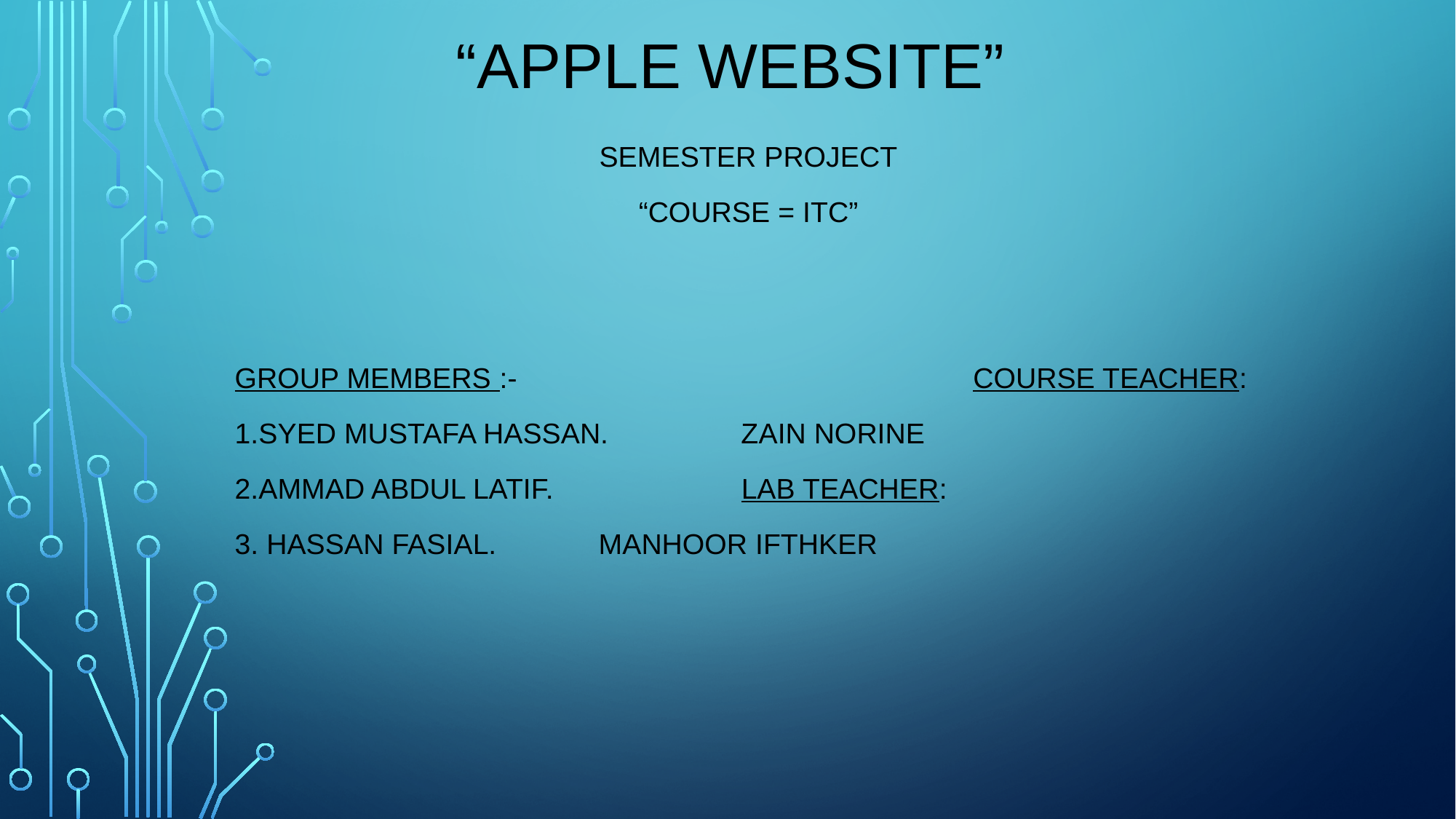

# “APPLE WEBSITE”
SEMESTER PROJECT
“COURSE = ITC”

Group members :-                                                         COURSE TEACHER:
1.Syed Mustafa Hassan.			            ZAIN NORINE
2.Ammad Abdul latif.				            LAB TEACHER:
3. Hassan fasial.				       MANHOOR IFTHKER